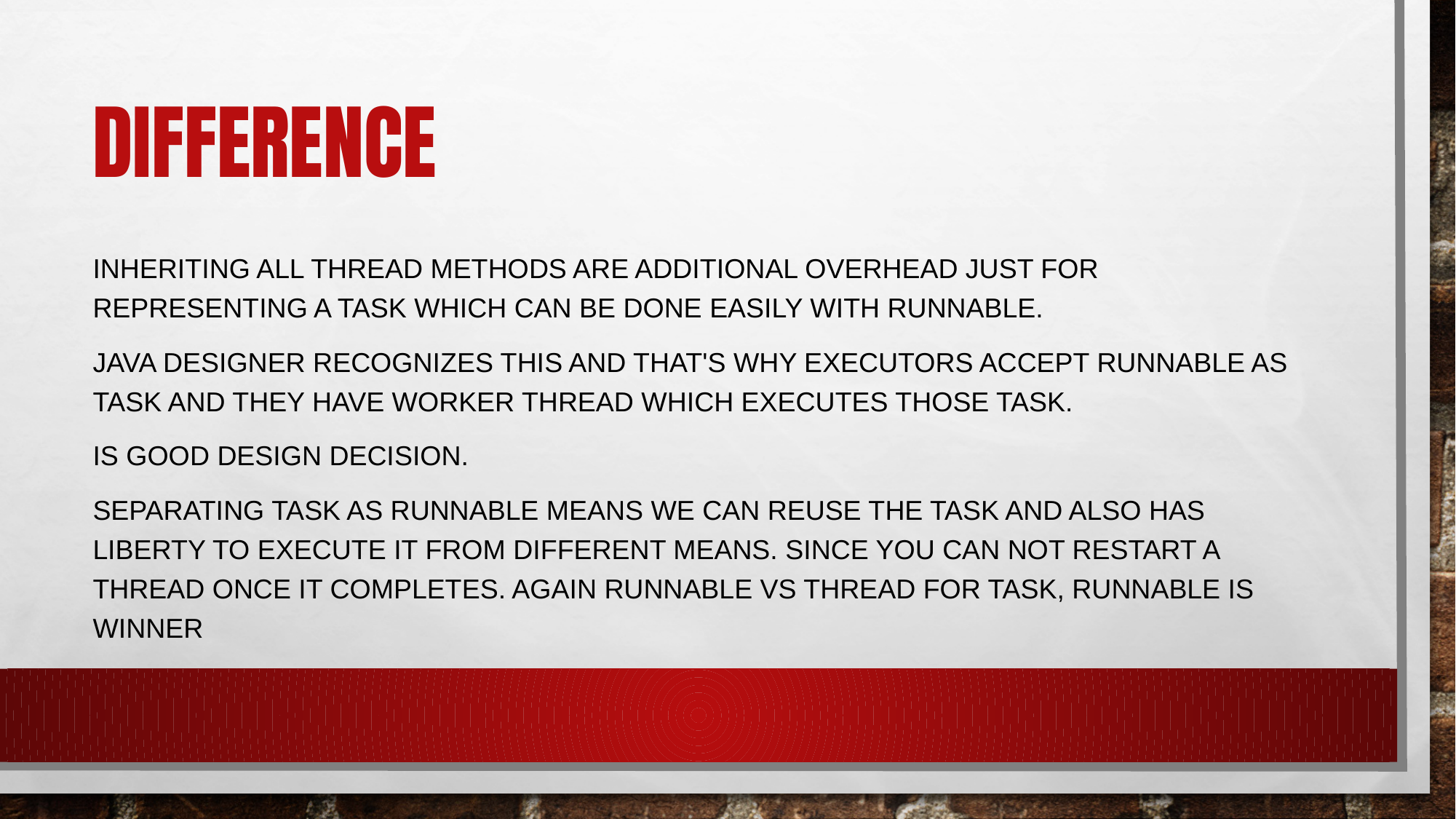

# Difference
Inheriting all Thread methods are additional overhead just for representing a Task which can be done easily with Runnable.
Java designer recognizes this and that's why Executors accept Runnable as Task and they have worker thread which executes those task.
is good design decision.
Separating task as Runnable means we can reuse the task and also has liberty to execute it from different means. since you can not restart a Thread once it completes. again Runnable vs Thread for task, Runnable is winner